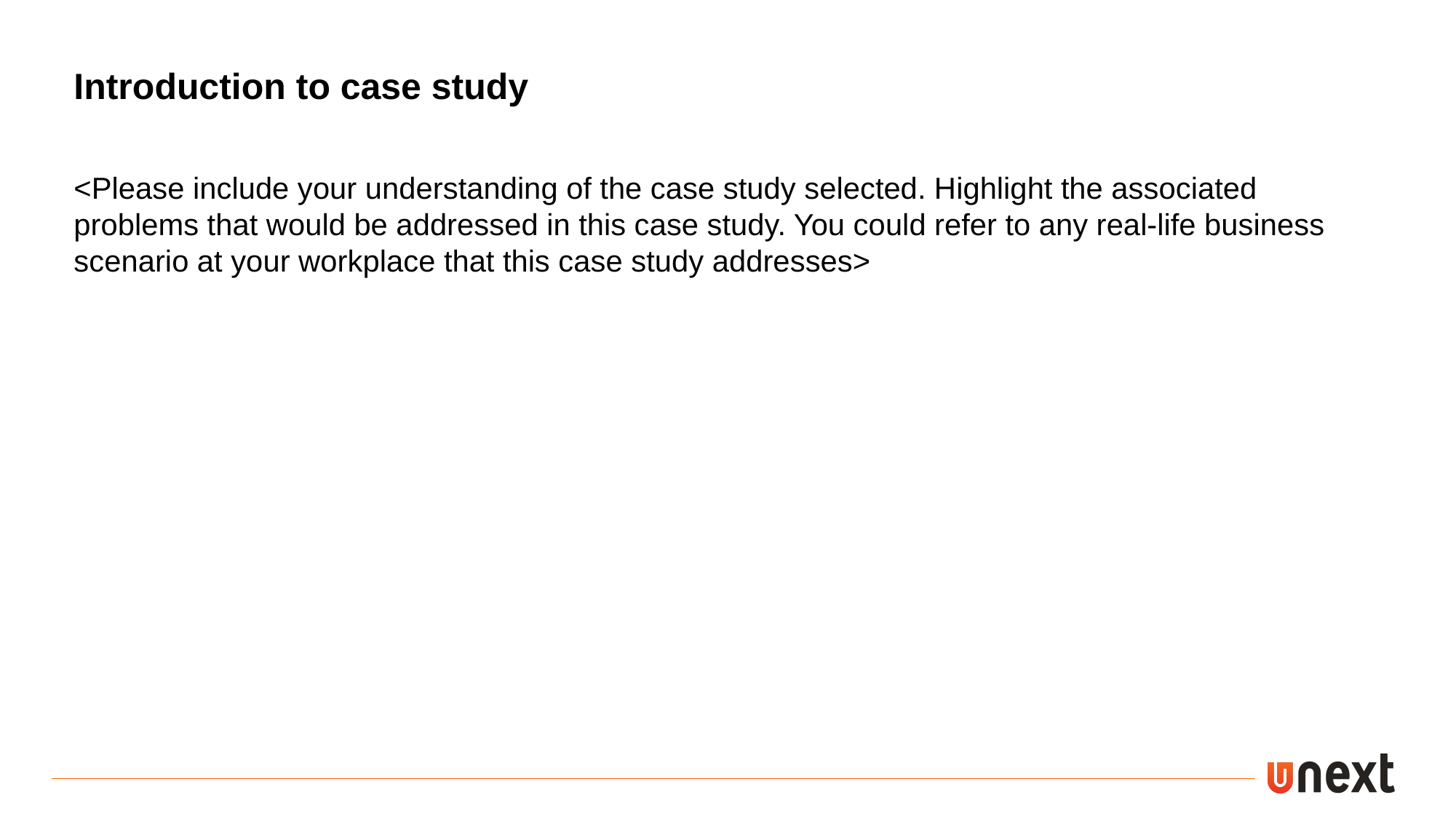

Introduction to case study
<Please include your understanding of the case study selected. Highlight the associated problems that would be addressed in this case study. You could refer to any real-life business scenario at your workplace that this case study addresses>